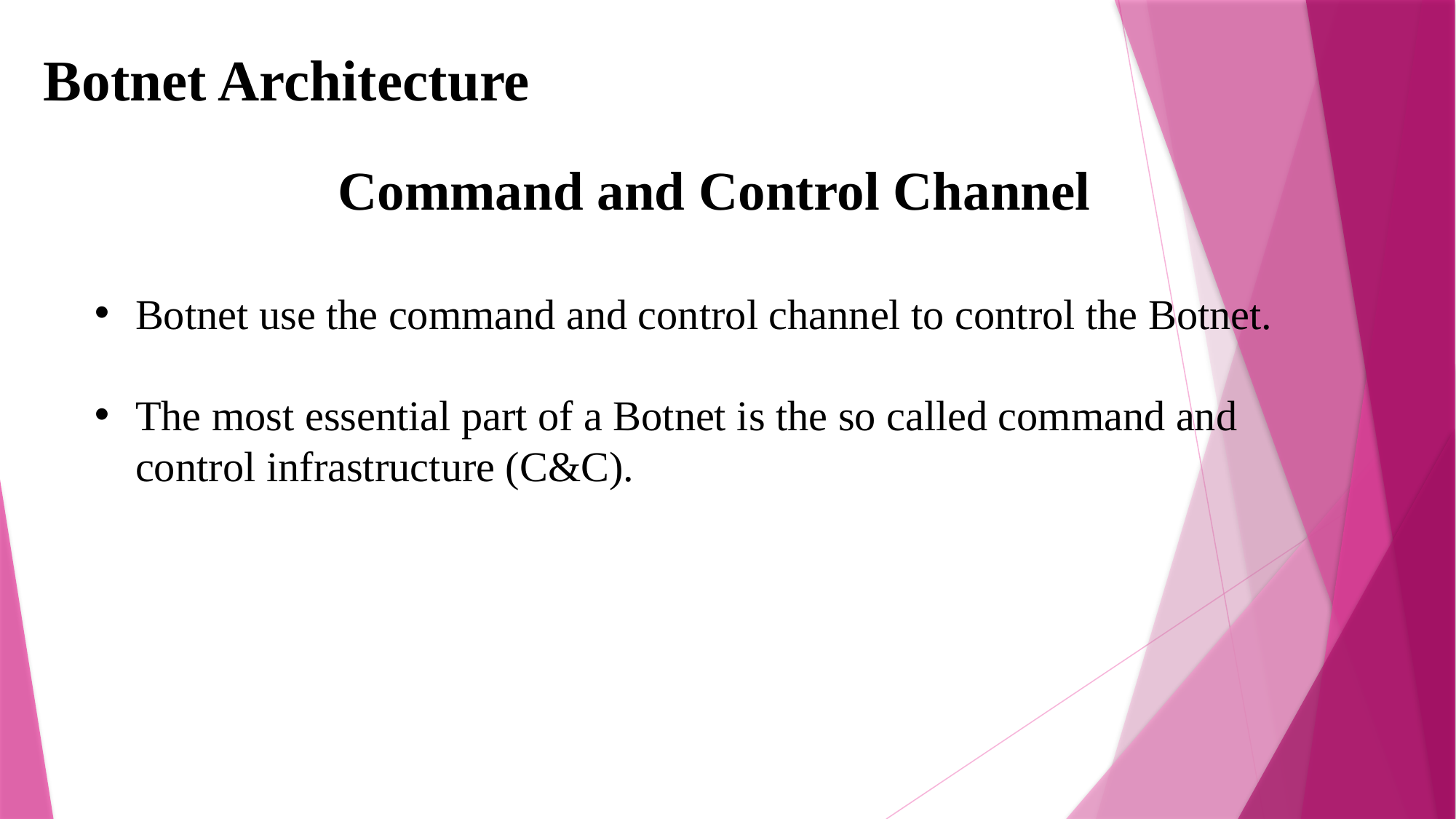

# Botnet Architecture

Command and Control Channel

Botnet use the command and control channel to control the Botnet.

The most essential part of a Botnet is the so called command and control infrastructure (C&C).